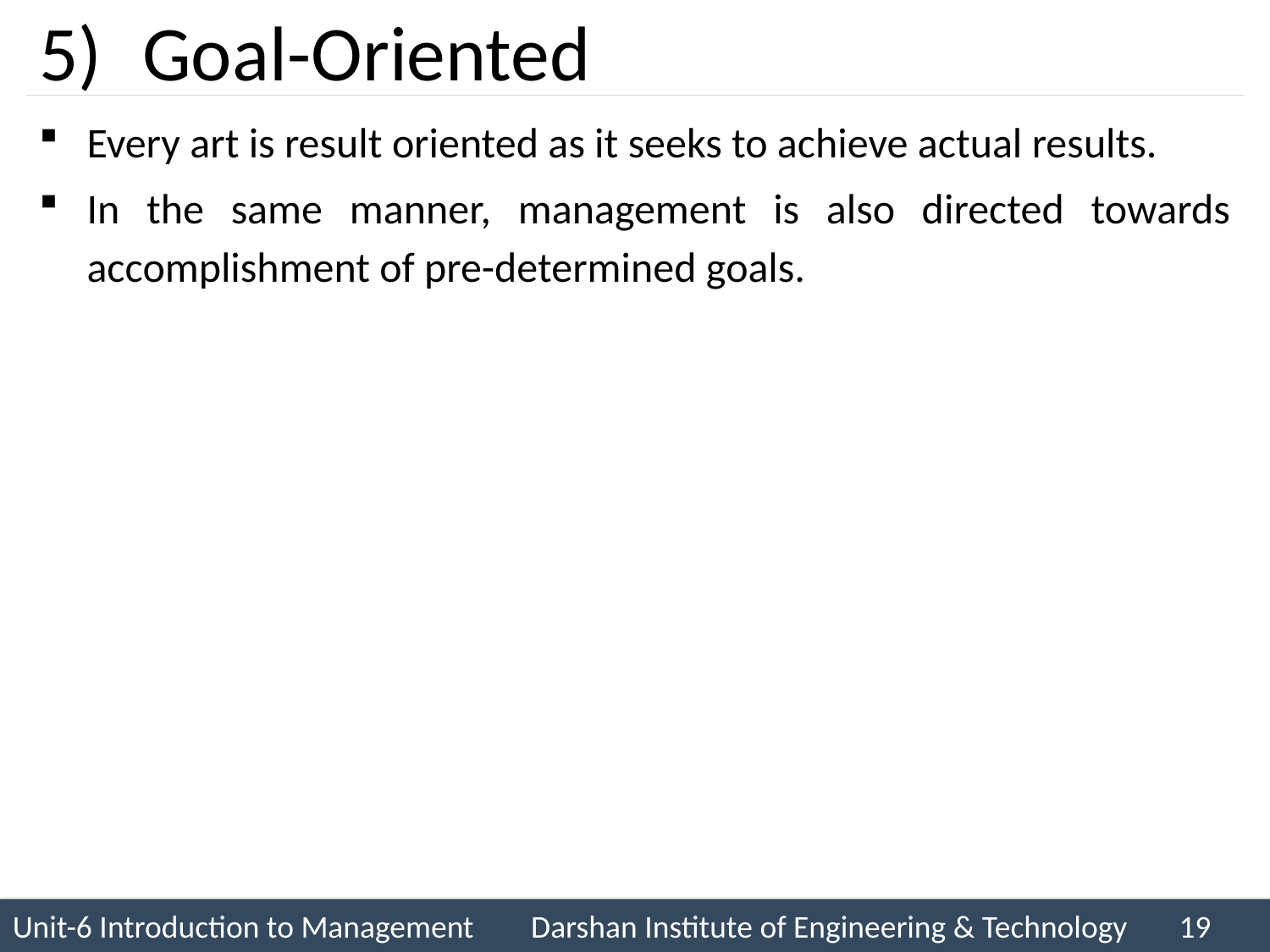

# Goal-Oriented
Every art is result oriented as it seeks to achieve actual results.
In the same manner, management is also directed towards accomplishment of pre-determined goals.